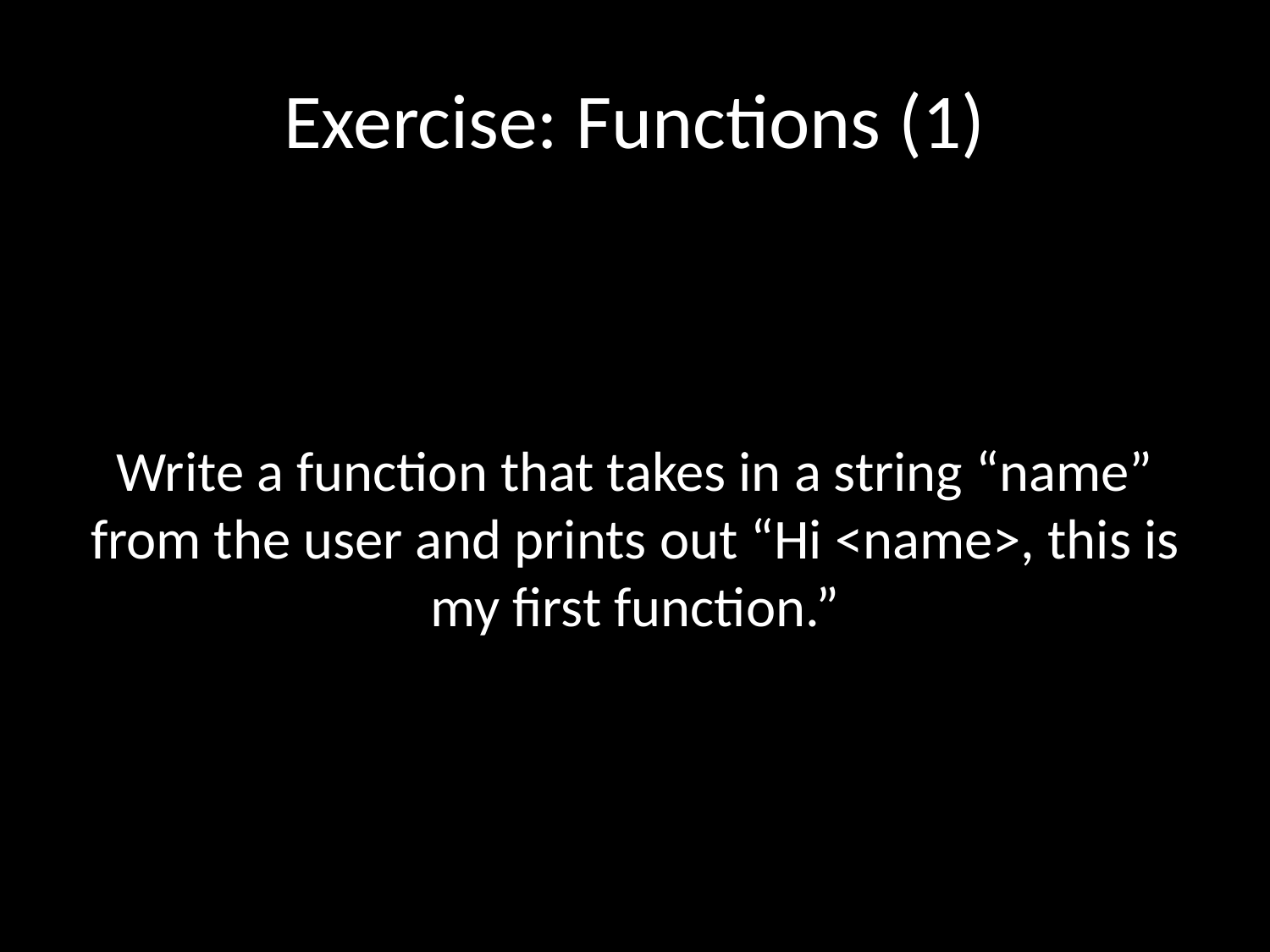

# Exercise: Functions (1)
Write a function that takes in a string “name” from the user and prints out “Hi <name>, this is my first function.”